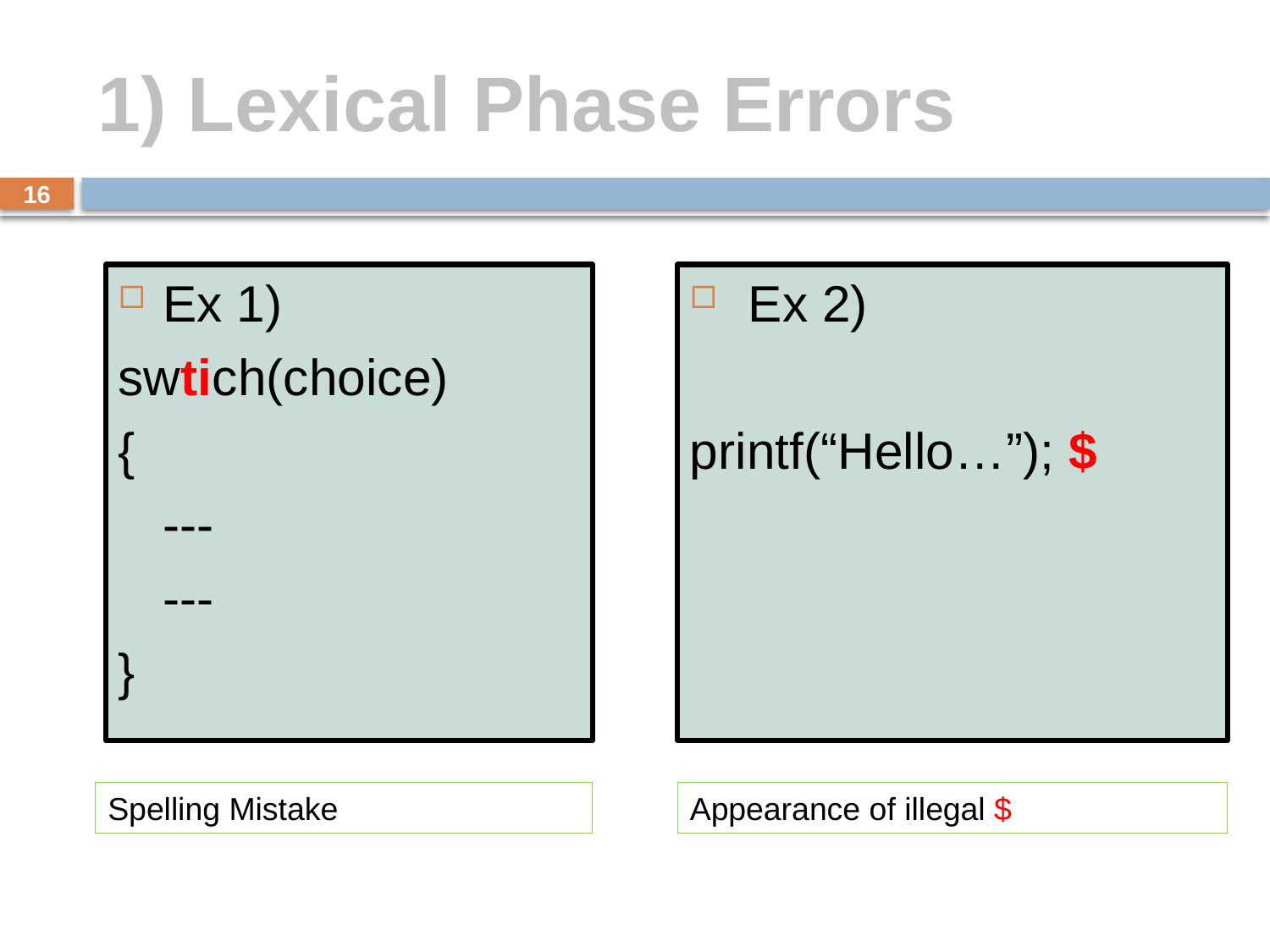

# 1) Lexical Phase Errors
16
Ex 1)
swtich(choice)
{
	---
	---
}

 Ex 2)

printf(“Hello…”); $

Spelling Mistake
Appearance of illegal $